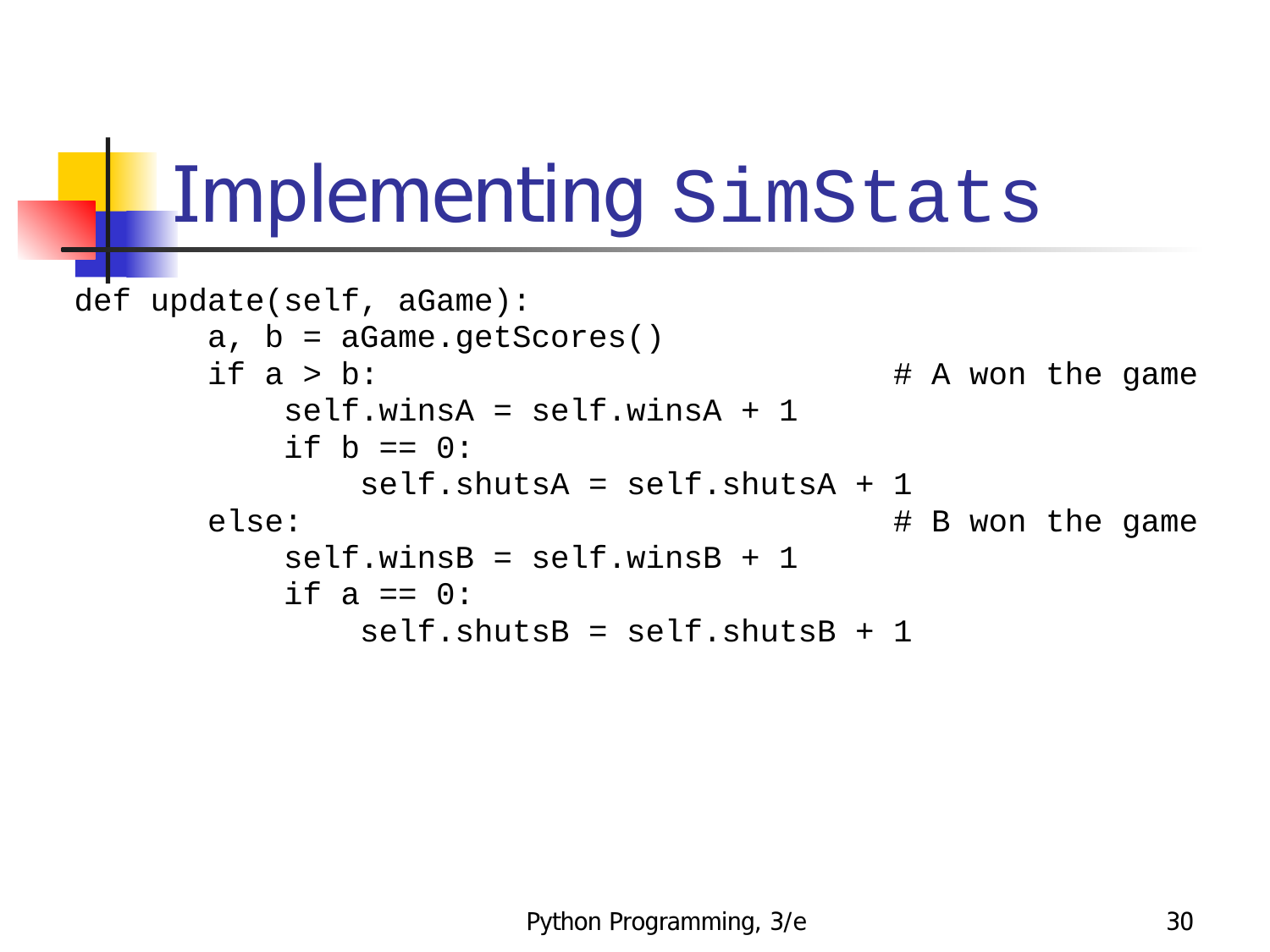

# Implementing SimStats
 def update(self, aGame):
        a, b = aGame.getScores()
        if a > b:                           # A won the game
            self.winsA = self.winsA + 1
            if b == 0:
                self.shutsA = self.shutsA + 1
        else:                               # B won the game
            self.winsB = self.winsB + 1
            if a == 0:
                self.shutsB = self.shutsB + 1
Python Programming, 3/e
30